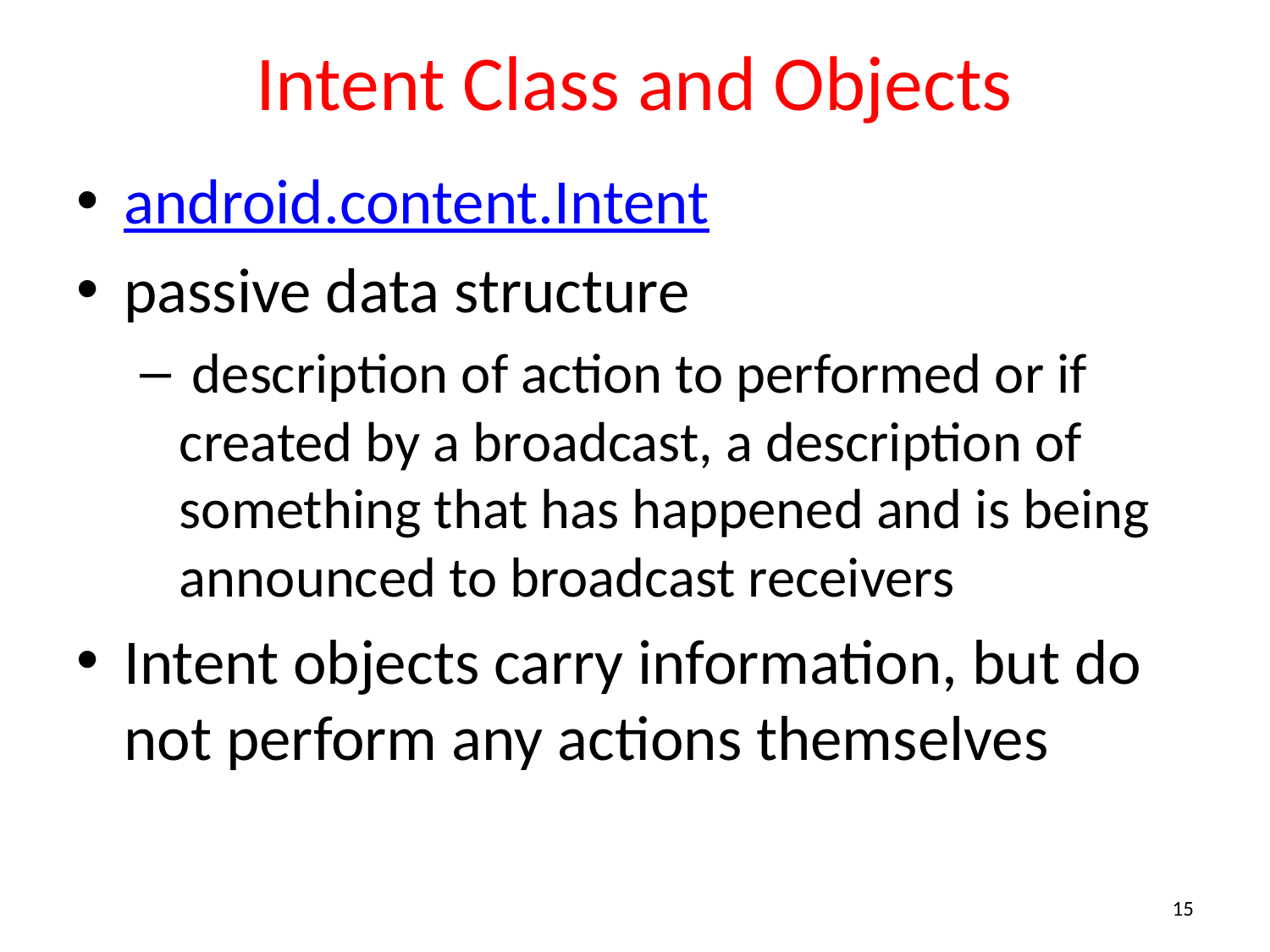

# Intent Class and Objects
android.content.Intent
passive data structure
 description of action to performed or if created by a broadcast, a description of something that has happened and is being announced to broadcast receivers
Intent objects carry information, but do not perform any actions themselves
15